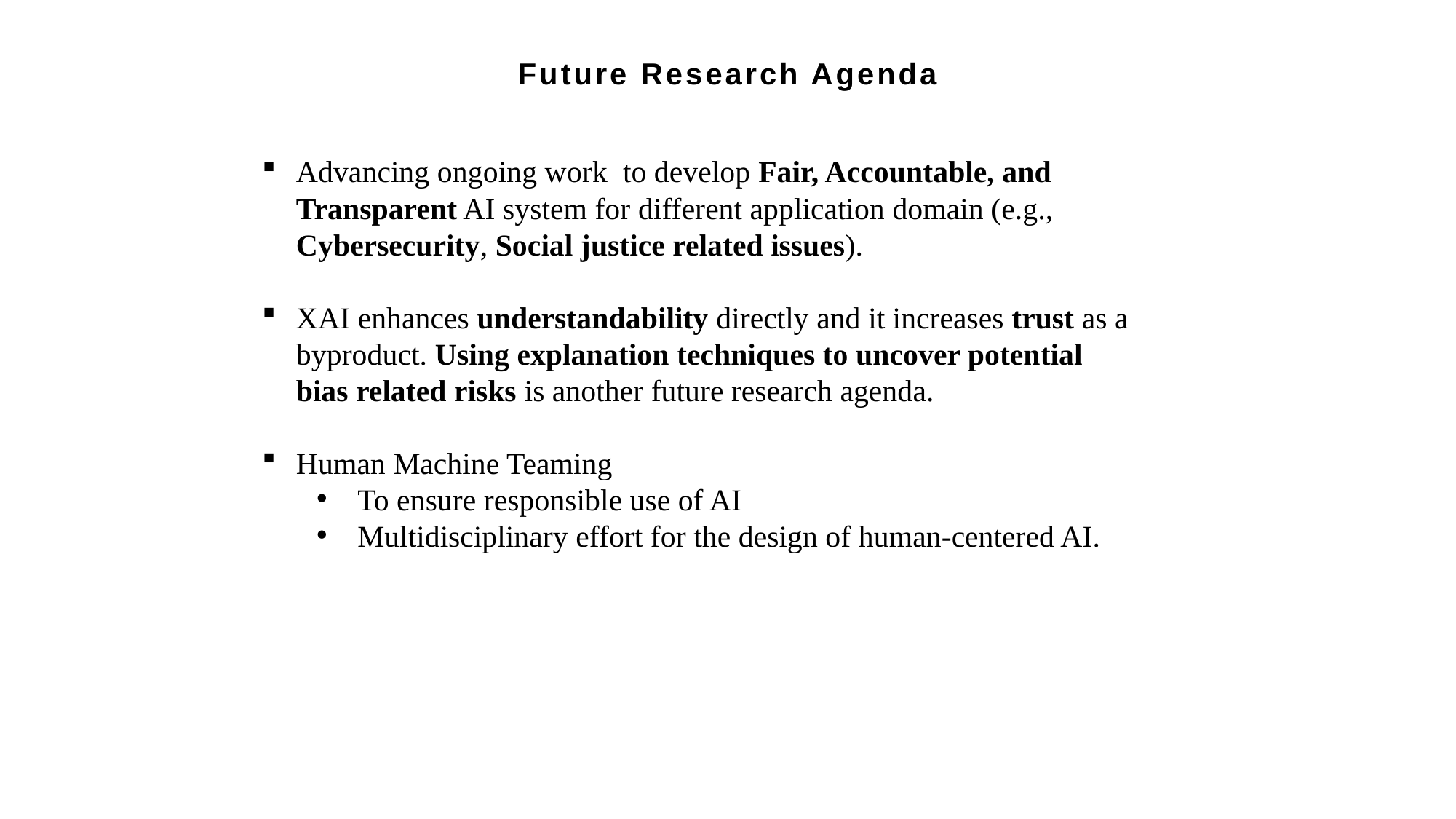

Future Research Agenda

Advancing ongoing work  to develop Fair, Accountable, and Transparent AI system for different application domain (e.g., Cybersecurity, Social justice related issues).

XAI enhances understandability directly and it increases trust as a byproduct. Using explanation techniques to uncover potential bias related risks is another future research agenda.

Human Machine Teaming
To ensure responsible use of AI
Multidisciplinary effort for the design of human-centered AI.